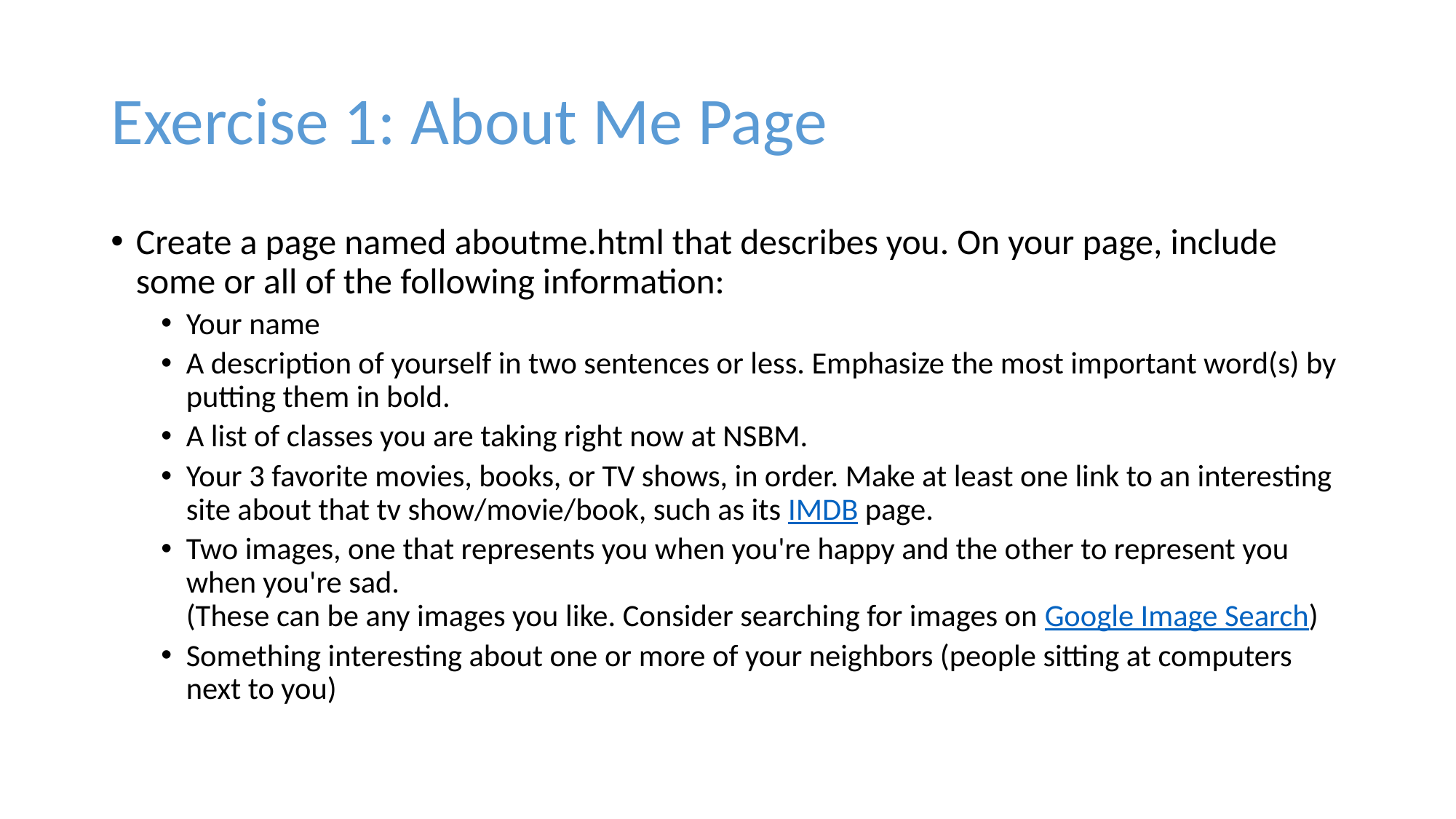

# Exercise 1: About Me Page
Create a page named aboutme.html that describes you. On your page, include some or all of the following information:
Your name
A description of yourself in two sentences or less. Emphasize the most important word(s) by putting them in bold.
A list of classes you are taking right now at NSBM.
Your 3 favorite movies, books, or TV shows, in order. Make at least one link to an interesting site about that tv show/movie/book, such as its IMDB page.
Two images, one that represents you when you're happy and the other to represent you when you're sad.
(These can be any images you like. Consider searching for images on Google Image Search)
Something interesting about one or more of your neighbors (people sitting at computers next to you)